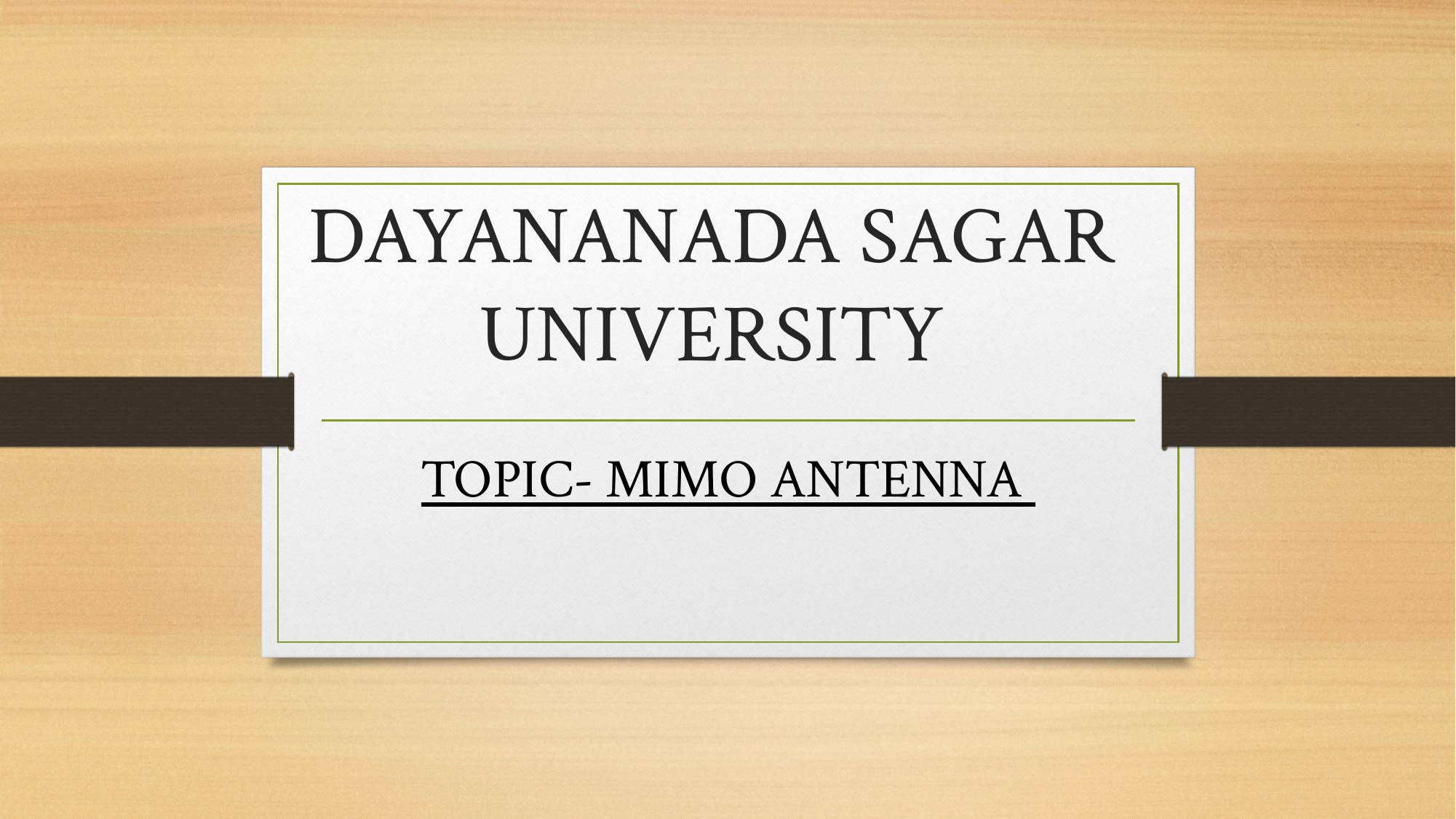

# DAYANANADA SAGAR UNIVERSITY
TOPIC- MIMO ANTENNA